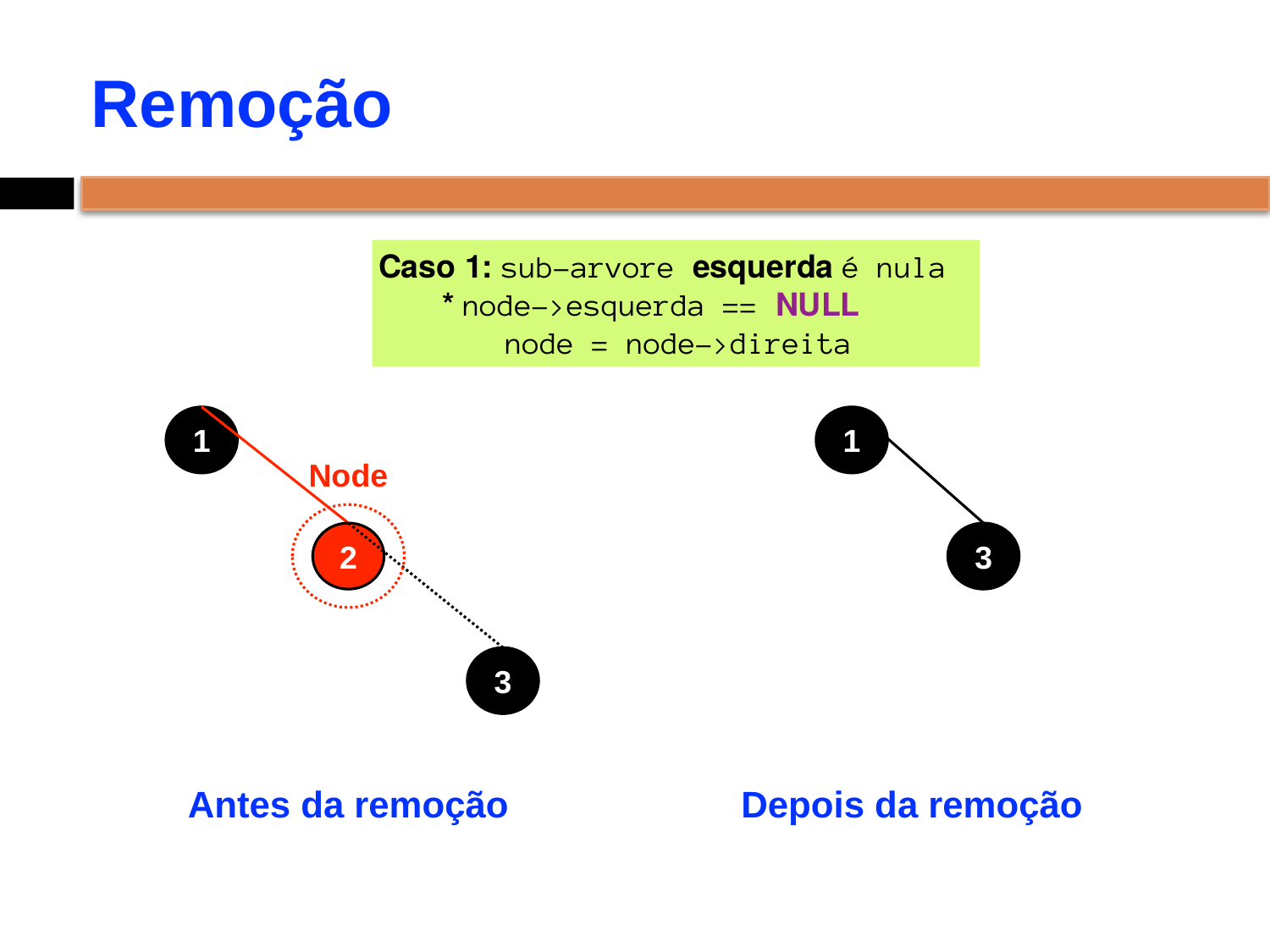

# Remoção
Caso 1: sub-arvore esquerda é nula
* node->esquerda == NULL
node = node->direita
5
1
1
Node

2
3
3
Antes da remoção
Depois da remoção
15